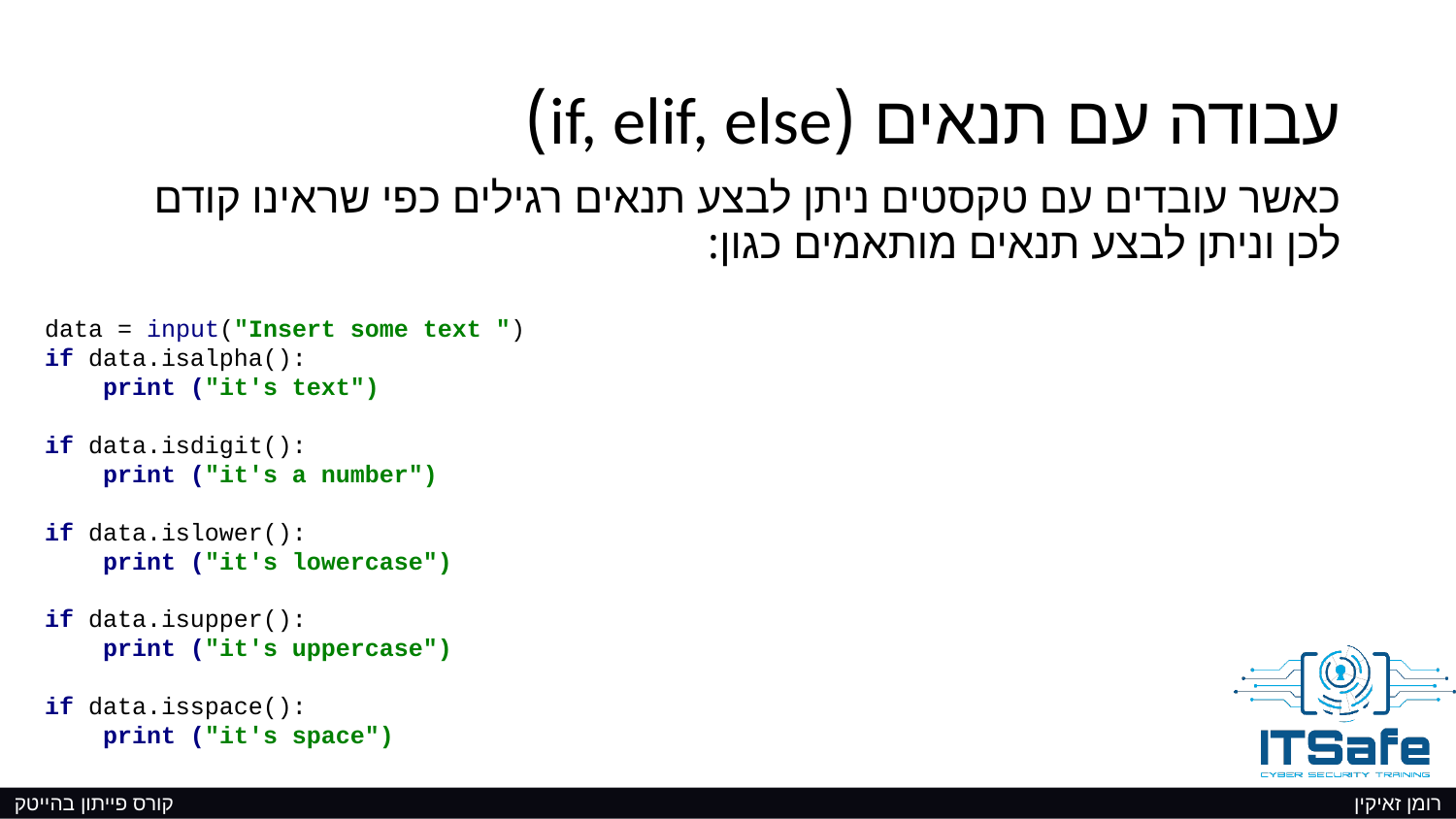

# עבודה עם תנאים (if, elif, else)
כאשר עובדים עם טקסטים ניתן לבצע תנאים רגילים כפי שראינו קודם לכן וניתן לבצע תנאים מותאמים כגון:

data = input("Insert some text ")
if data.isalpha():
    print ("it's text")
if data.isdigit():
    print ("it's a number")
if data.islower():
    print ("it's lowercase")
if data.isupper():
    print ("it's uppercase")
if data.isspace():
    print ("it's space")